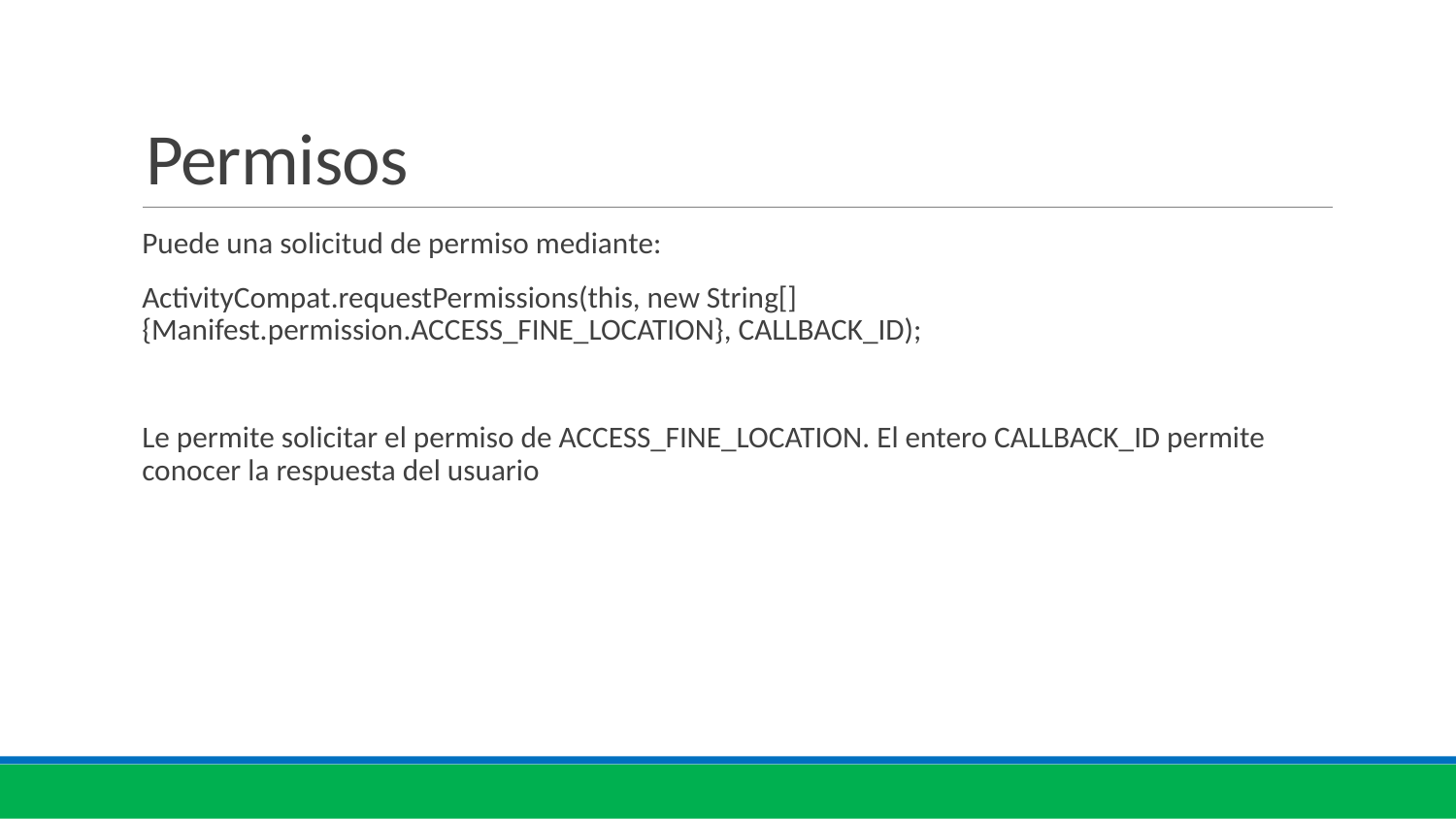

# Permisos
Puede una solicitud de permiso mediante:
ActivityCompat.requestPermissions(this, new String[]{Manifest.permission.ACCESS_FINE_LOCATION}, CALLBACK_ID);

Le permite solicitar el permiso de ACCESS_FINE_LOCATION. El entero CALLBACK_ID permite conocer la respuesta del usuario